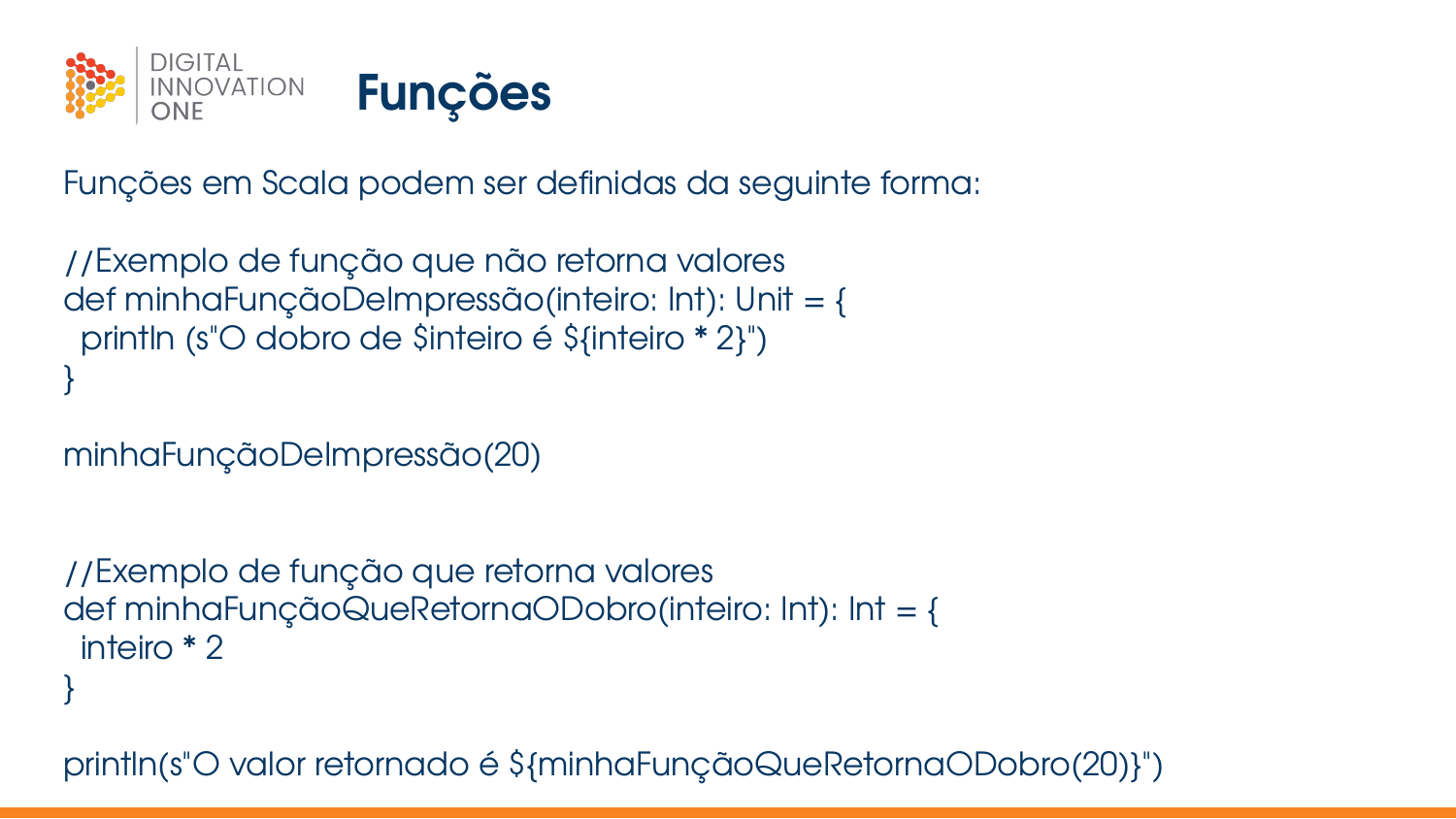

# Funções
Funções em Scala podem ser definidas da seguinte forma:

//Exemplo de função que não retorna valores
def minhaFunçãoDeImpressão(inteiro: Int): Unit = {
  println (s"O dobro de $inteiro é ${inteiro * 2}")
}

minhaFunçãoDeImpressão(20)

//Exemplo de função que retorna valores
def minhaFunçãoQueRetornaODobro(inteiro: Int): Int = {
  inteiro * 2
}

println(s"O valor retornado é ${minhaFunçãoQueRetornaODobro(20)}")